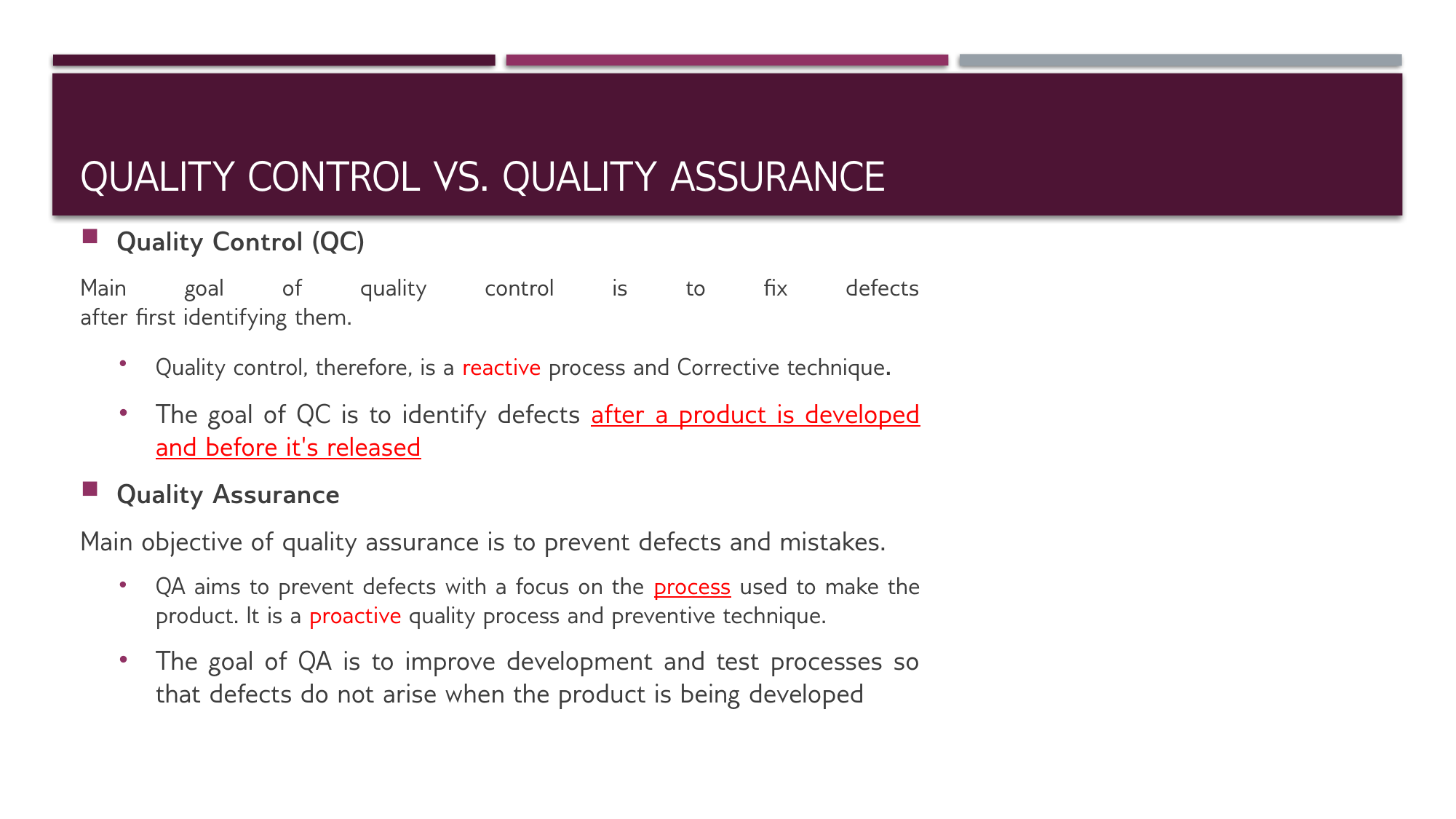

# Quality Control vs. Quality Assurance
Quality Control (QC)
Main goal of quality control is to fix defects
after first identifying them.
Quality control, therefore, is a reactive process and Corrective technique.
The goal of QC is to identify defects after a product is developed and before it's released
Quality Assurance
Main objective of quality assurance is to prevent defects and mistakes.
QA aims to prevent defects with a focus on the process used to make the product. It is a proactive quality process and preventive technique.
The goal of QA is to improve development and test processes so that defects do not arise when the product is being developed